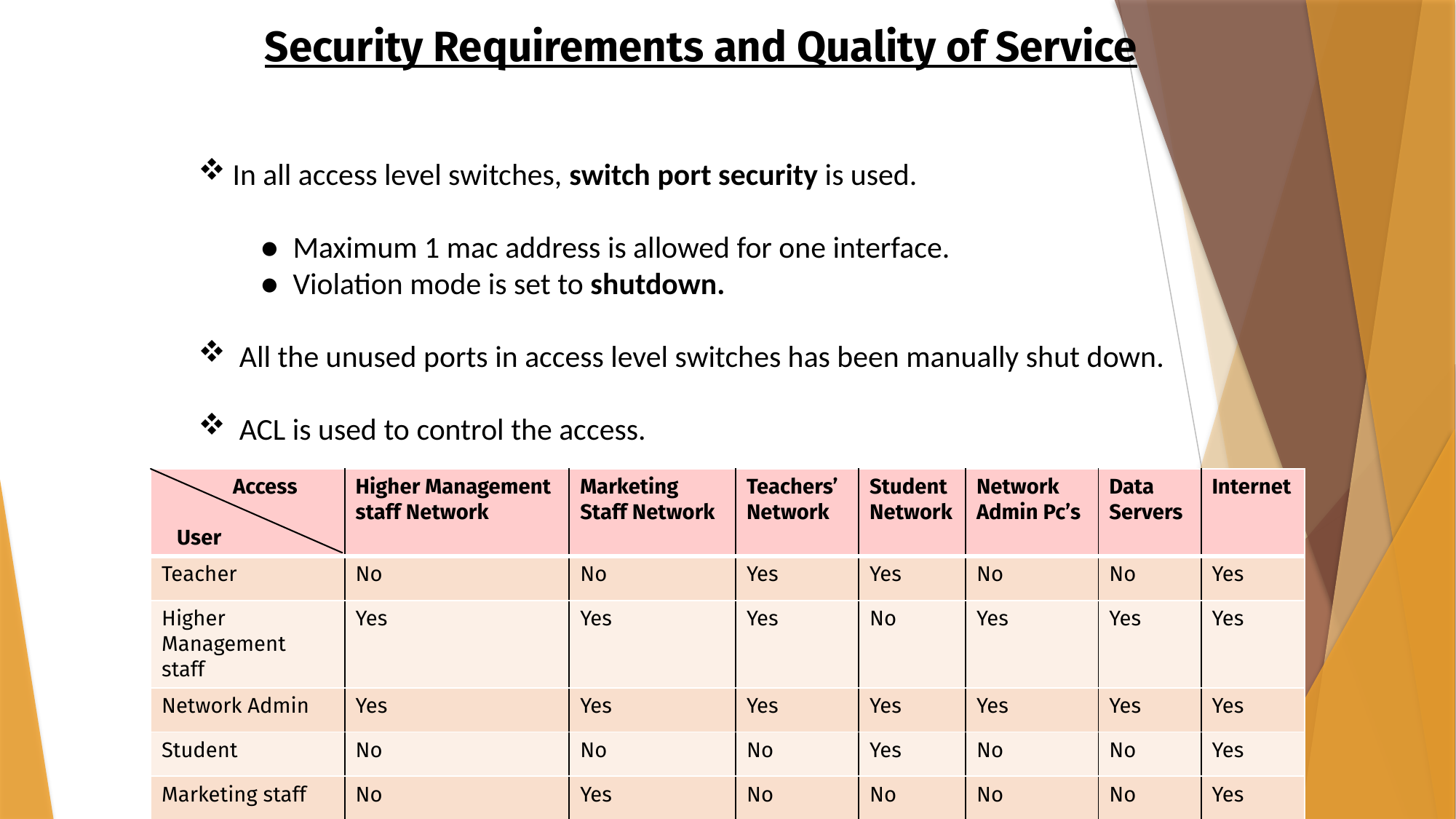

Security Requirements and Quality of Service

In all access level switches, switch port security is used.

         ●  Maximum 1 mac address is allowed for one interface.
         ●  Violation mode is set to shutdown.

 All the unused ports in access level switches has been manually shut down.

 ACL is used to control the access.

| Access User | Higher Management staff Network | Marketing Staff Network | Teachers’ Network | Student Network | Network Admin Pc’s | Data Servers | Internet |
| --- | --- | --- | --- | --- | --- | --- | --- |
| Teacher | No | No | Yes | Yes | No | No | Yes |
| Higher Management staff | Yes | Yes | Yes | No | Yes | Yes | Yes |
| Network Admin | Yes | Yes | Yes | Yes | Yes | Yes | Yes |
| Student | No | No | No | Yes | No | No | Yes |
| Marketing staff | No | Yes | No | No | No | No | Yes |